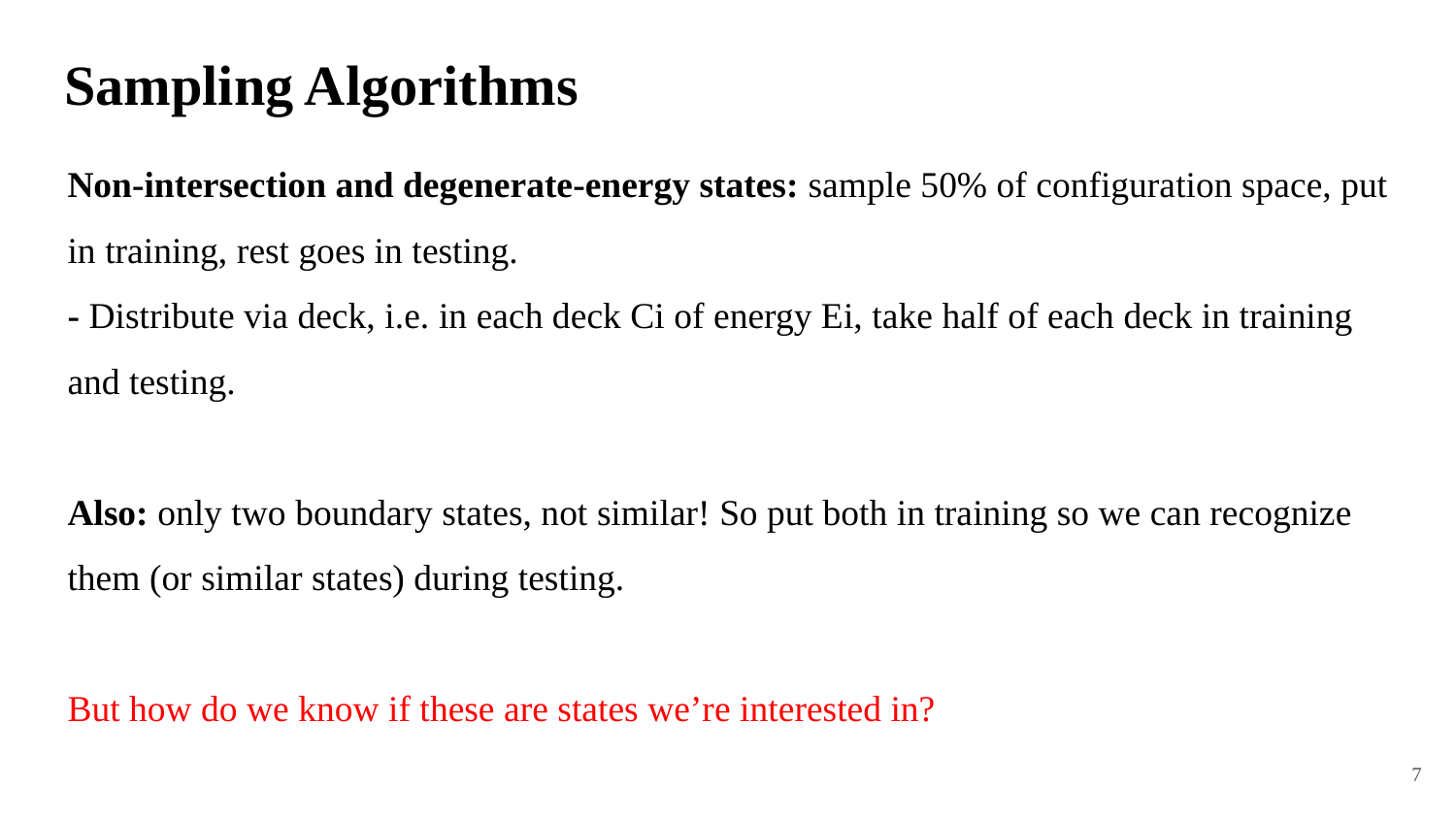

# Sampling Algorithms
Non-intersection and degenerate-energy states: sample 50% of configuration space, put in training, rest goes in testing.
- Distribute via deck, i.e. in each deck Ci of energy Ei, take half of each deck in training and testing.

Also: only two boundary states, not similar! So put both in training so we can recognize them (or similar states) during testing.

But how do we know if these are states we’re interested in?
7